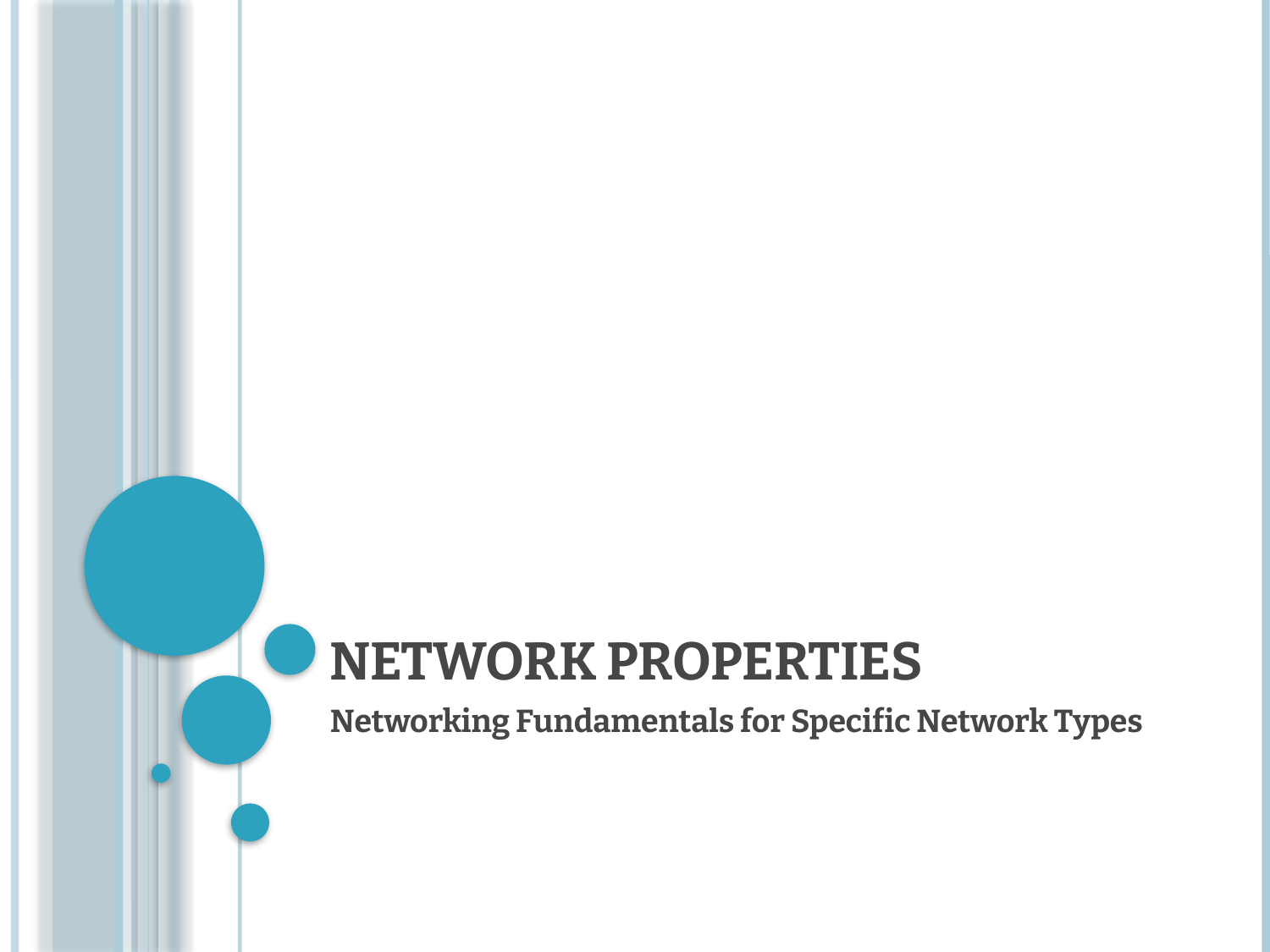

# Network Properties
Networking Fundamentals for Specific Network Types